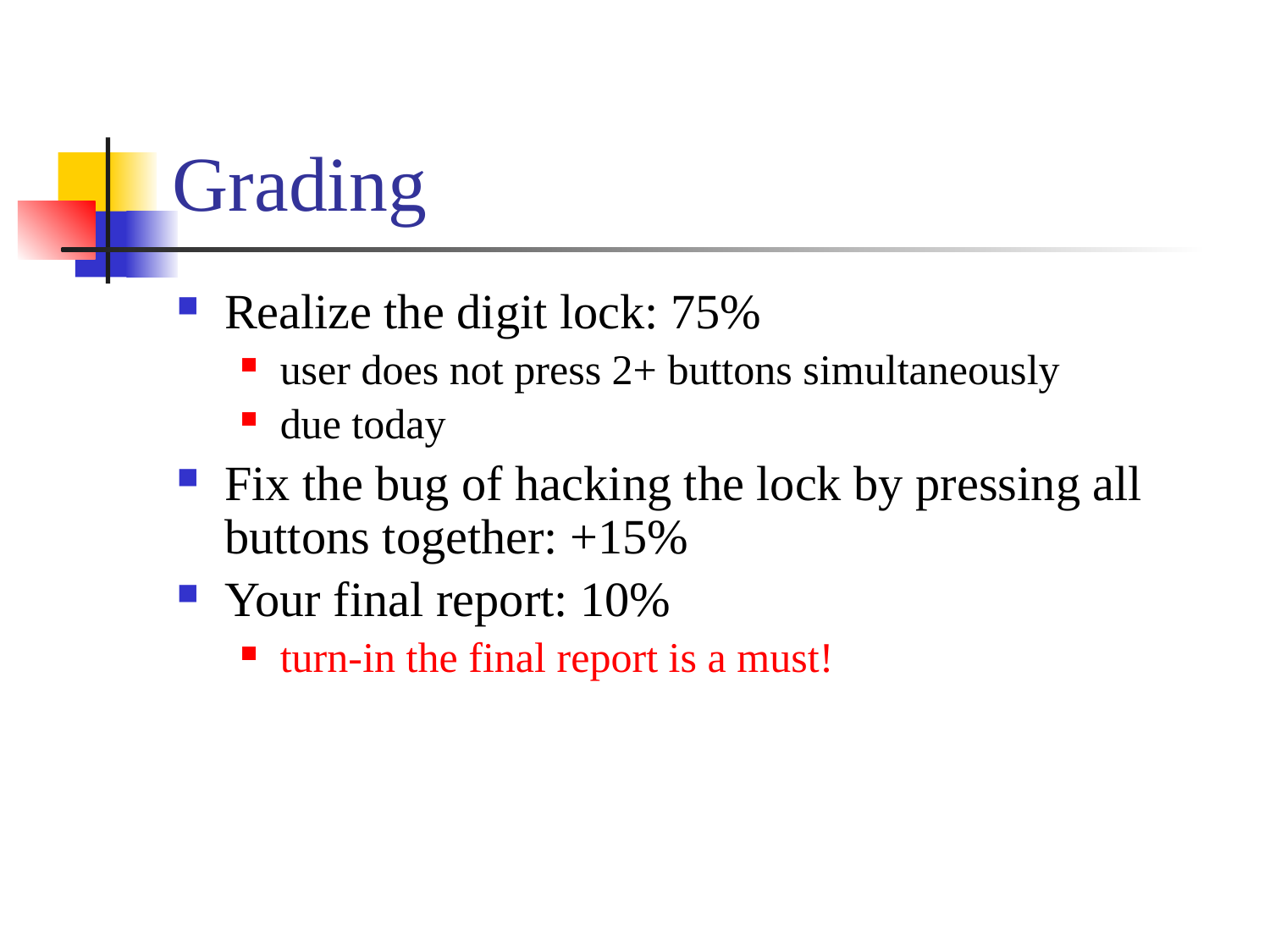

# Grading
Realize the digit lock: 75%
user does not press 2+ buttons simultaneously
due today
Fix the bug of hacking the lock by pressing all buttons together: +15%
Your final report: 10%
turn-in the final report is a must!